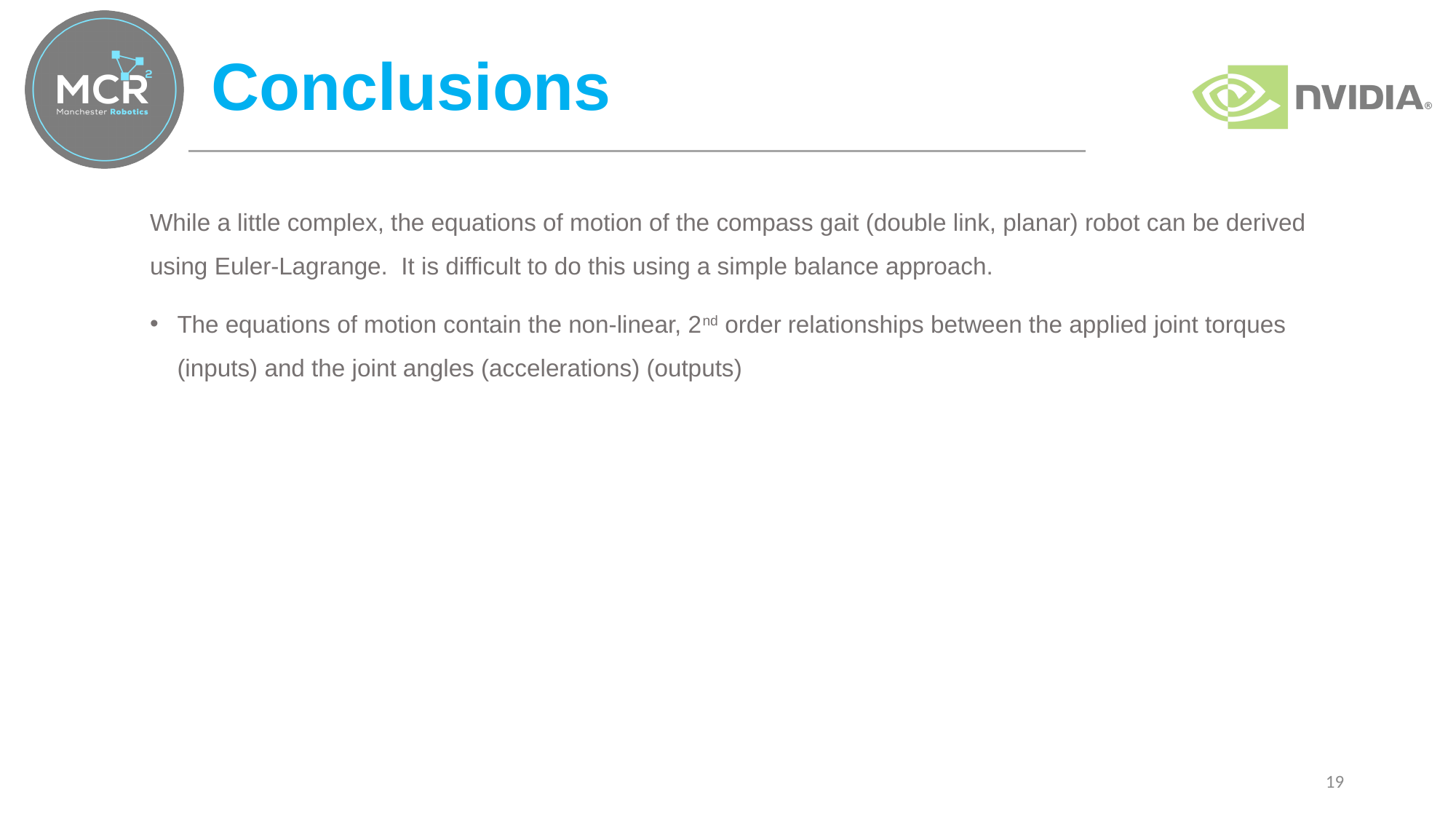

# Conclusions
While a little complex, the equations of motion of the compass gait (double link, planar) robot can be derived using Euler-Lagrange.  It is difficult to do this using a simple balance approach.
The equations of motion contain the non-linear, 2nd order relationships between the applied joint torques (inputs) and the joint angles (accelerations) (outputs)
19